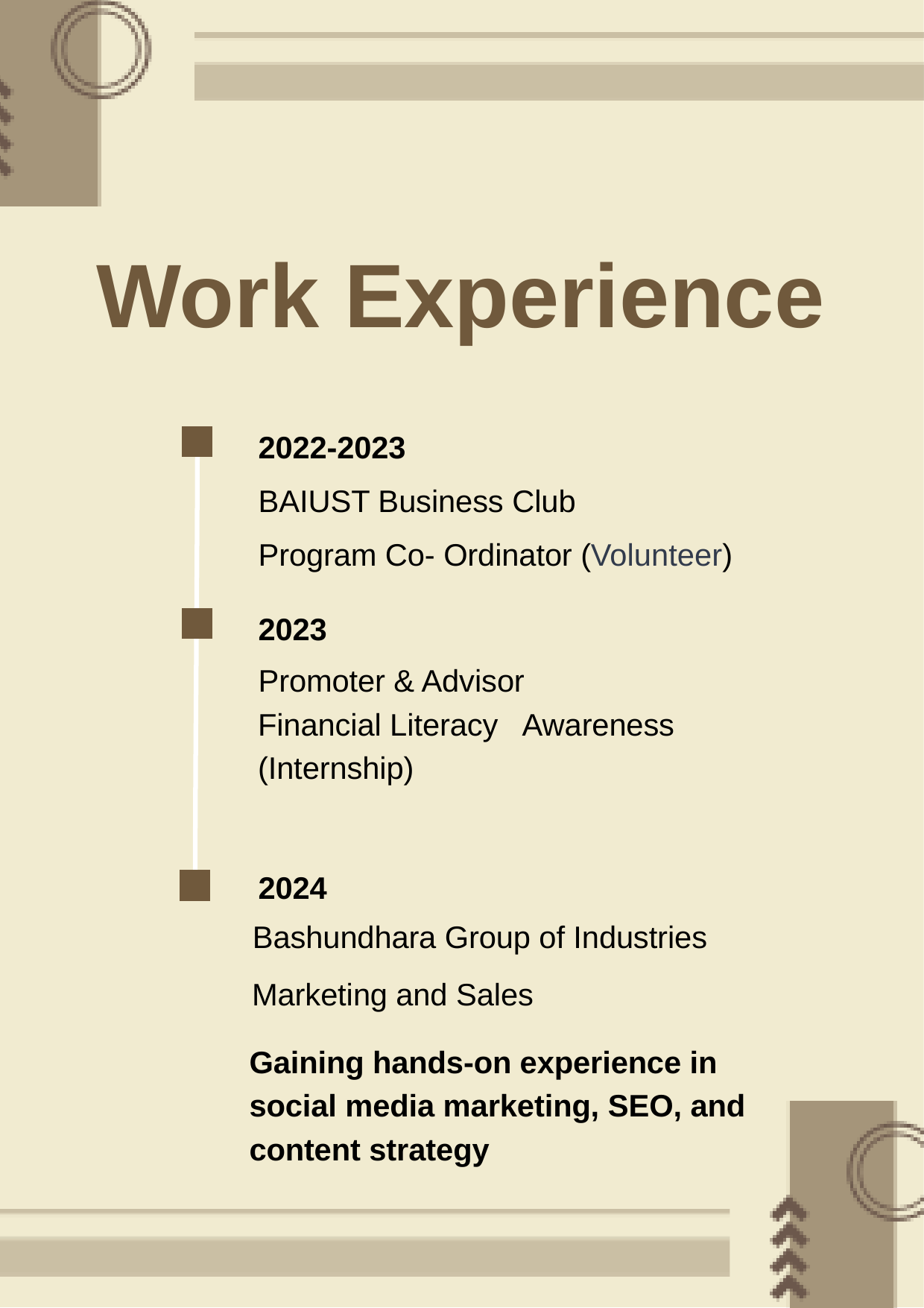

Work Experience
2022-2023

BAIUST Business Club
Program Co- Ordinator (Volunteer)
2023

Promoter & Advisor
 Financial Literacy   Awareness
 (Internship)
2024

Bashundhara Group of Industries
Marketing and Sales
Gaining hands-on experience in social media marketing, SEO, and content strategy